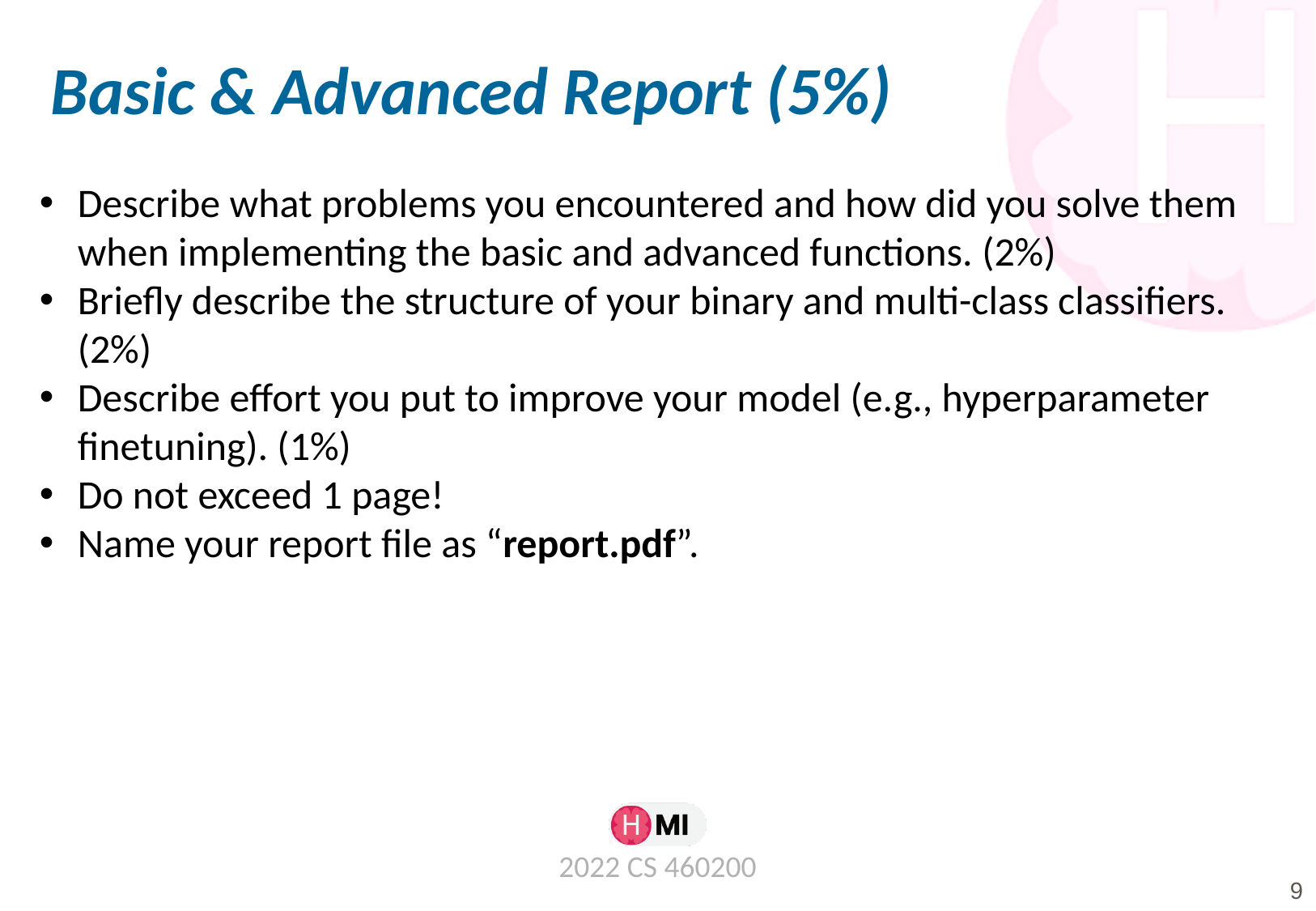

# Basic & Advanced Report (5%)
Describe what problems you encountered and how did you solve them when implementing the basic and advanced functions. (2%)
Briefly describe the structure of your binary and multi-class classifiers. (2%)
Describe effort you put to improve your model (e.g., hyperparameter finetuning). (1%)
Do not exceed 1 page!
Name your report file as “report.pdf”.
2022 CS 460200
9